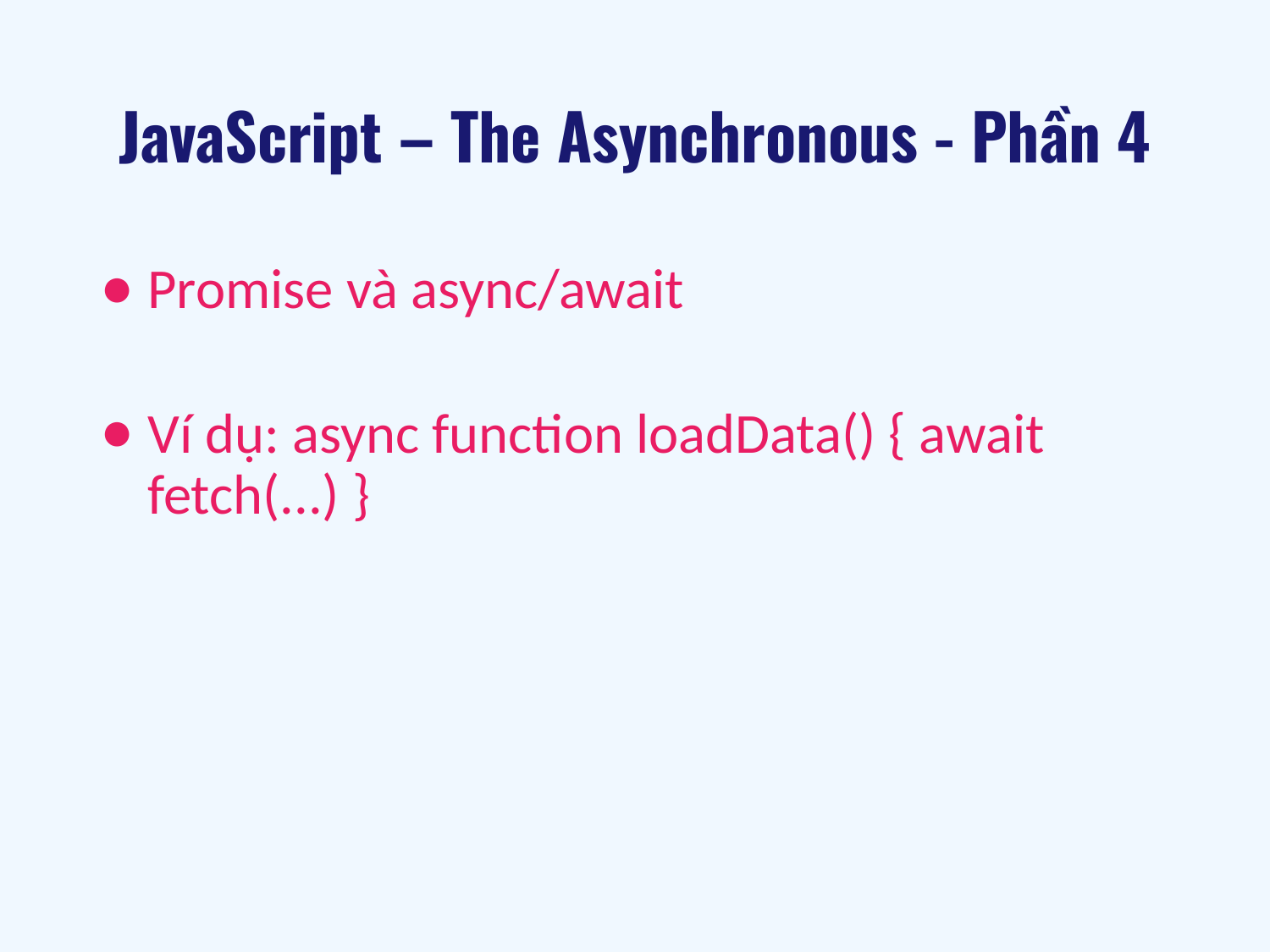

# JavaScript – The Asynchronous - Phần 4
Promise và async/await

Ví dụ: async function loadData() { await fetch(...) }